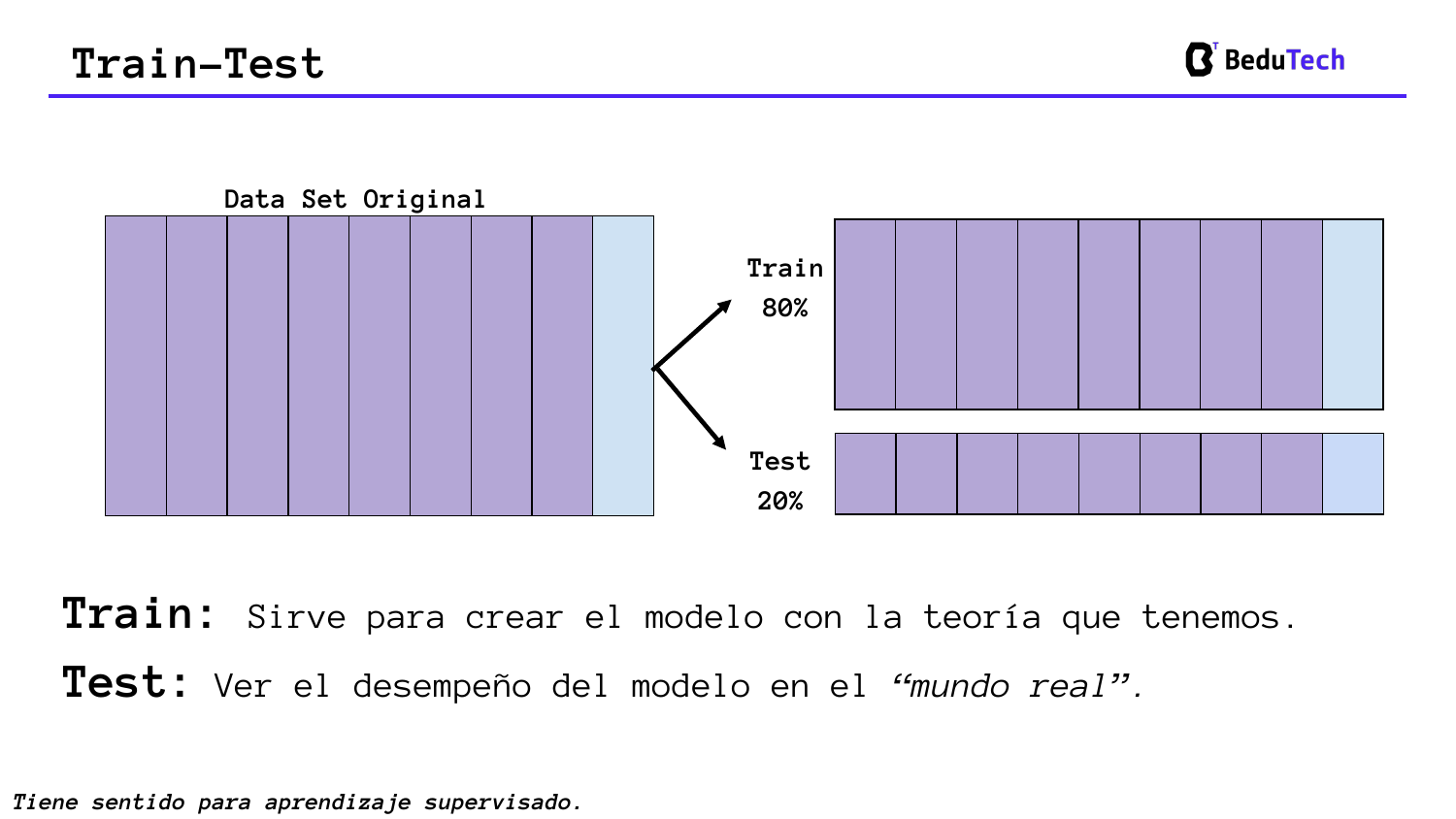

Train-Test
Data Set Original
|  |  |  |  |  |  |  |  |  |
| --- | --- | --- | --- | --- | --- | --- | --- | --- |
|  |  |  |  |  |  |  |  |  |
| --- | --- | --- | --- | --- | --- | --- | --- | --- |
Train
80%
Test
20%
|  |  |  |  |  |  |  |  |  |
| --- | --- | --- | --- | --- | --- | --- | --- | --- |
Train: Sirve para crear el modelo con la teoría que tenemos.
Test: Ver el desempeño del modelo en el “mundo real”.
Tiene sentido para aprendizaje supervisado.